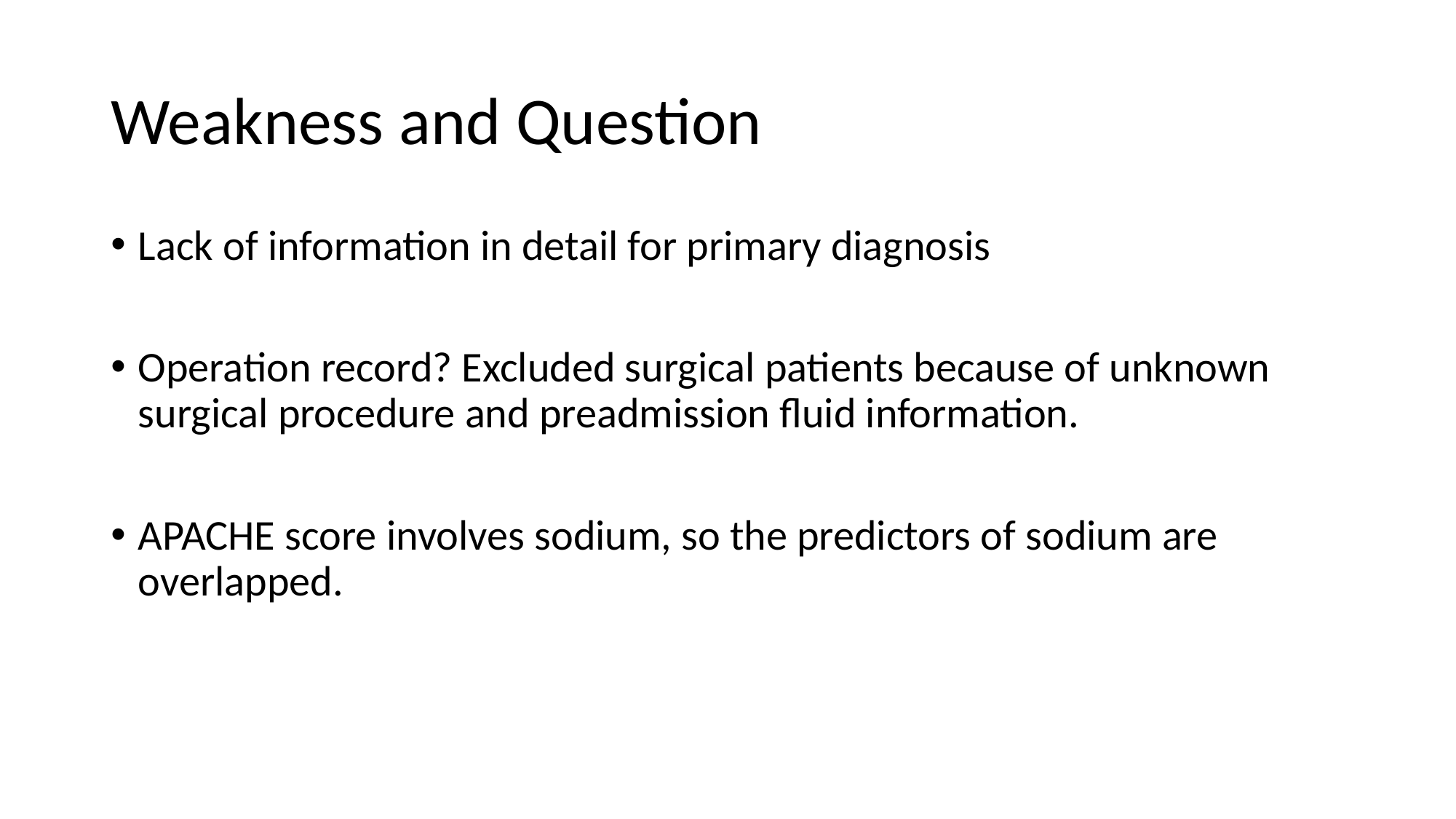

# Weakness and Question
Lack of information in detail for primary diagnosis

Operation record? Excluded surgical patients because of unknown surgical procedure and preadmission fluid information.

APACHE score involves sodium, so the predictors of sodium are overlapped.